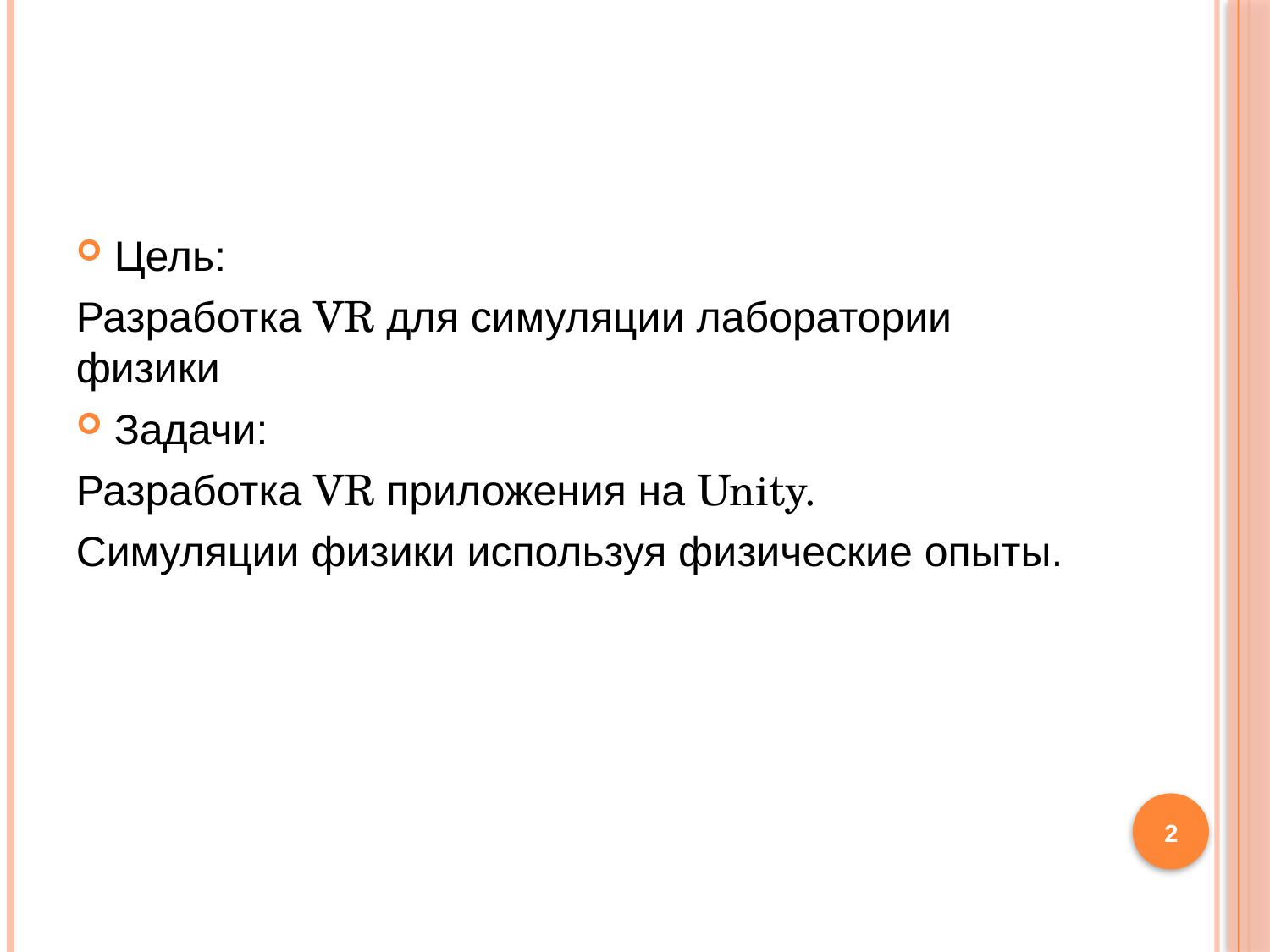

#
Цель:
Разработка VR для симуляции лаборатории физики
Задачи:
Разработка VR приложения на Unity.
Симуляции физики используя физические опыты.
2